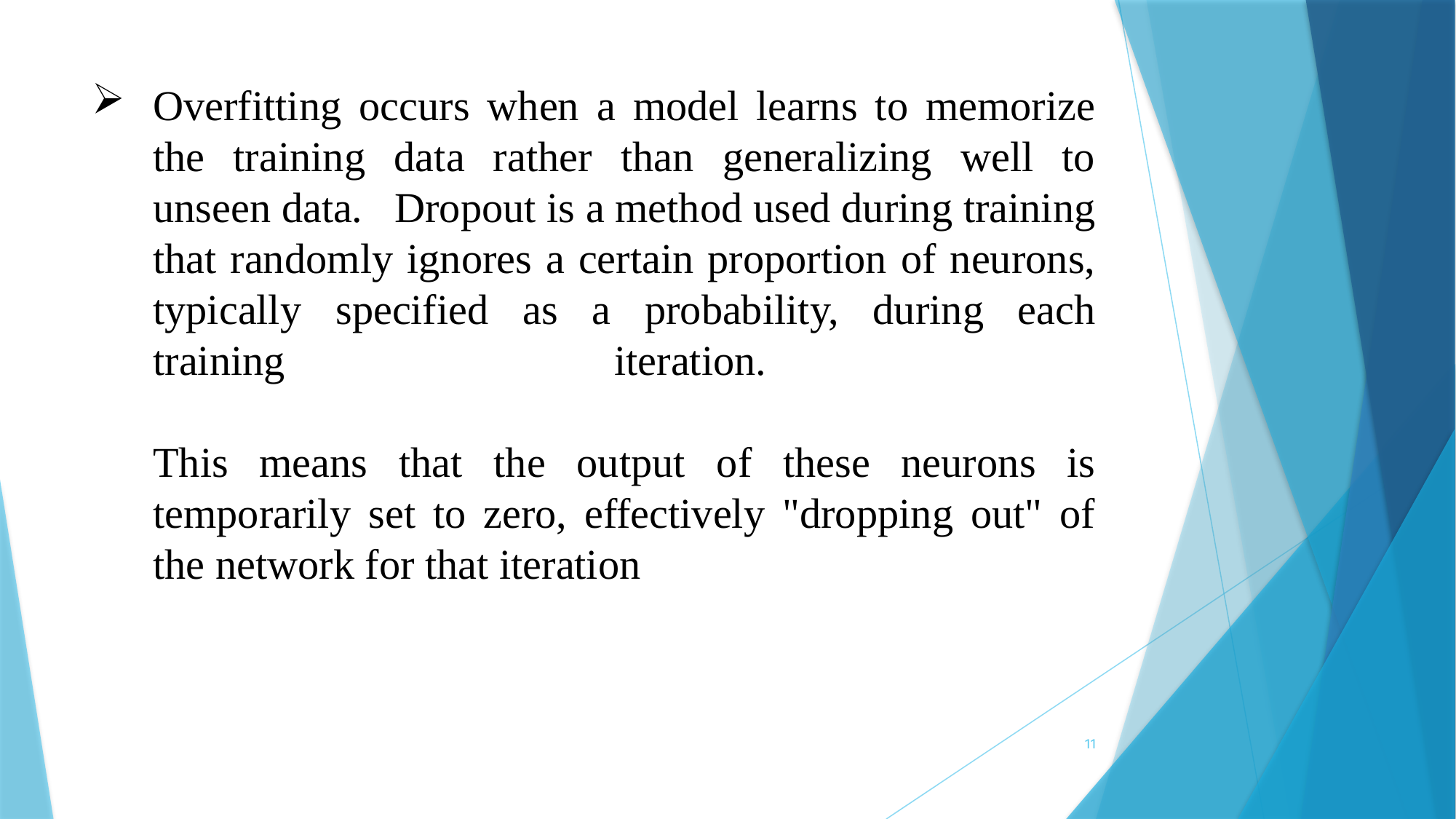

# Overfitting occurs when a model learns to memorize the training data rather than generalizing well to unseen data.   Dropout is a method used during training that randomly ignores a certain proportion of neurons, typically specified as a probability, during each training iteration. This means that the output of these neurons is temporarily set to zero, effectively "dropping out" of the network for that iteration
11